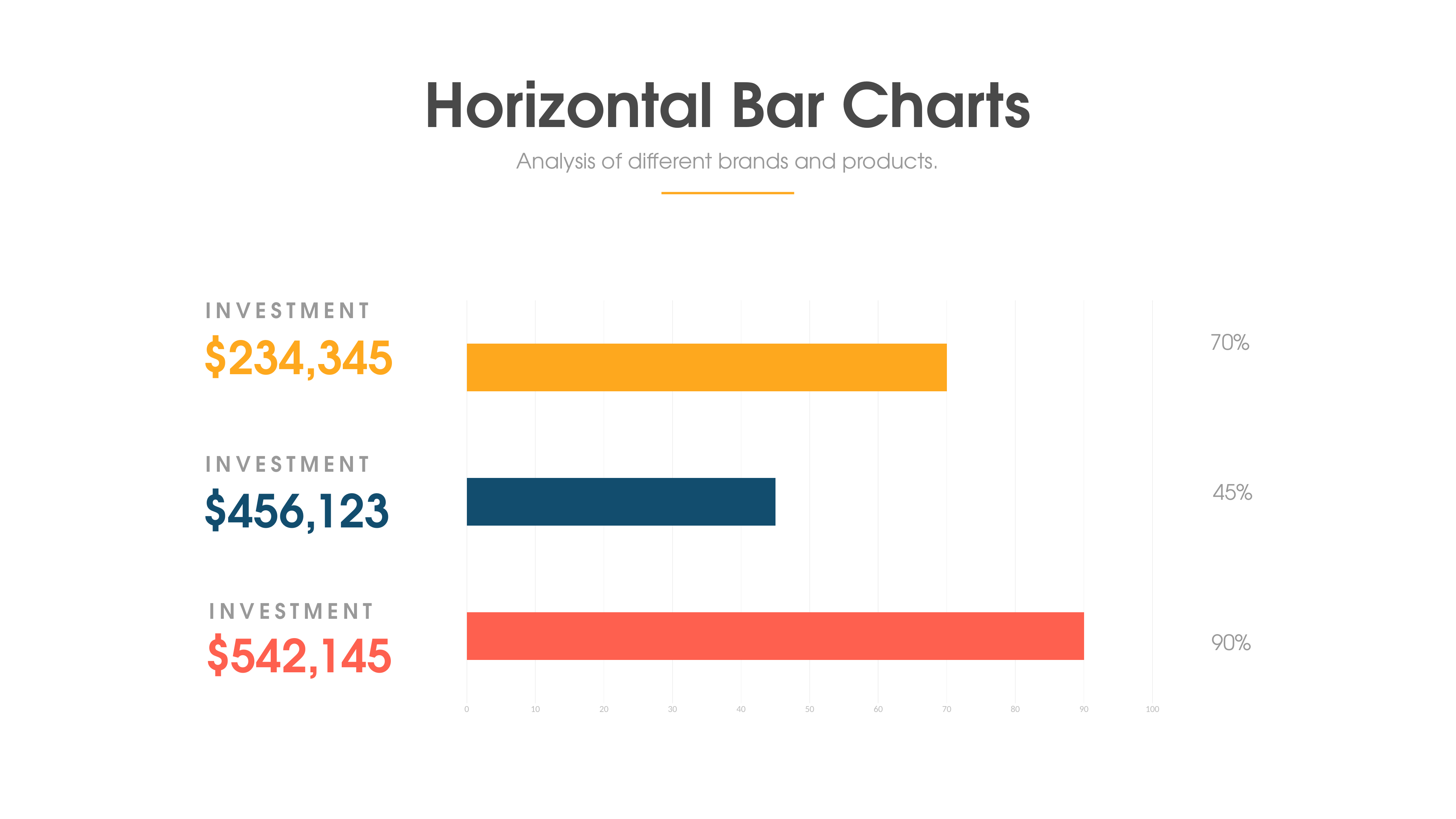

Horizontal Bar Charts
Analysis of different brands and products.

### Chart

| Category | Columna2 |
|---|---|
| Engineers | 90.0 |
| Lawyers | 45.0 |
| Doctors | 70.0 |
INVESTMENT
$234,345
70%
INVESTMENT
45%
$456,123
INVESTMENT
$542,145
90%